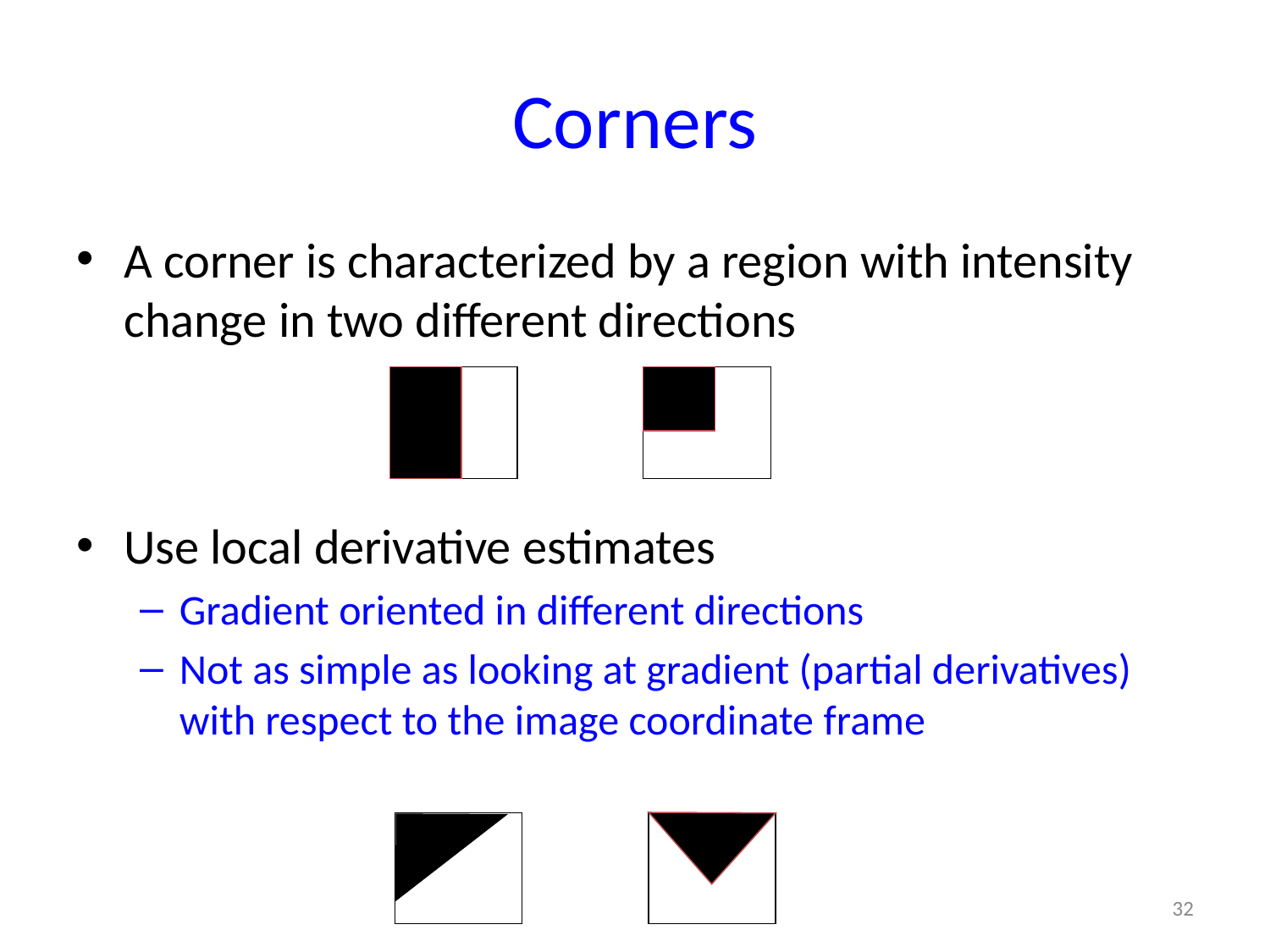

# Corners
A corner is characterized by a region with intensity change in two different directions

Use local derivative estimates
Gradient oriented in different directions
Not as simple as looking at gradient (partial derivatives) with respect to the image coordinate frame

32